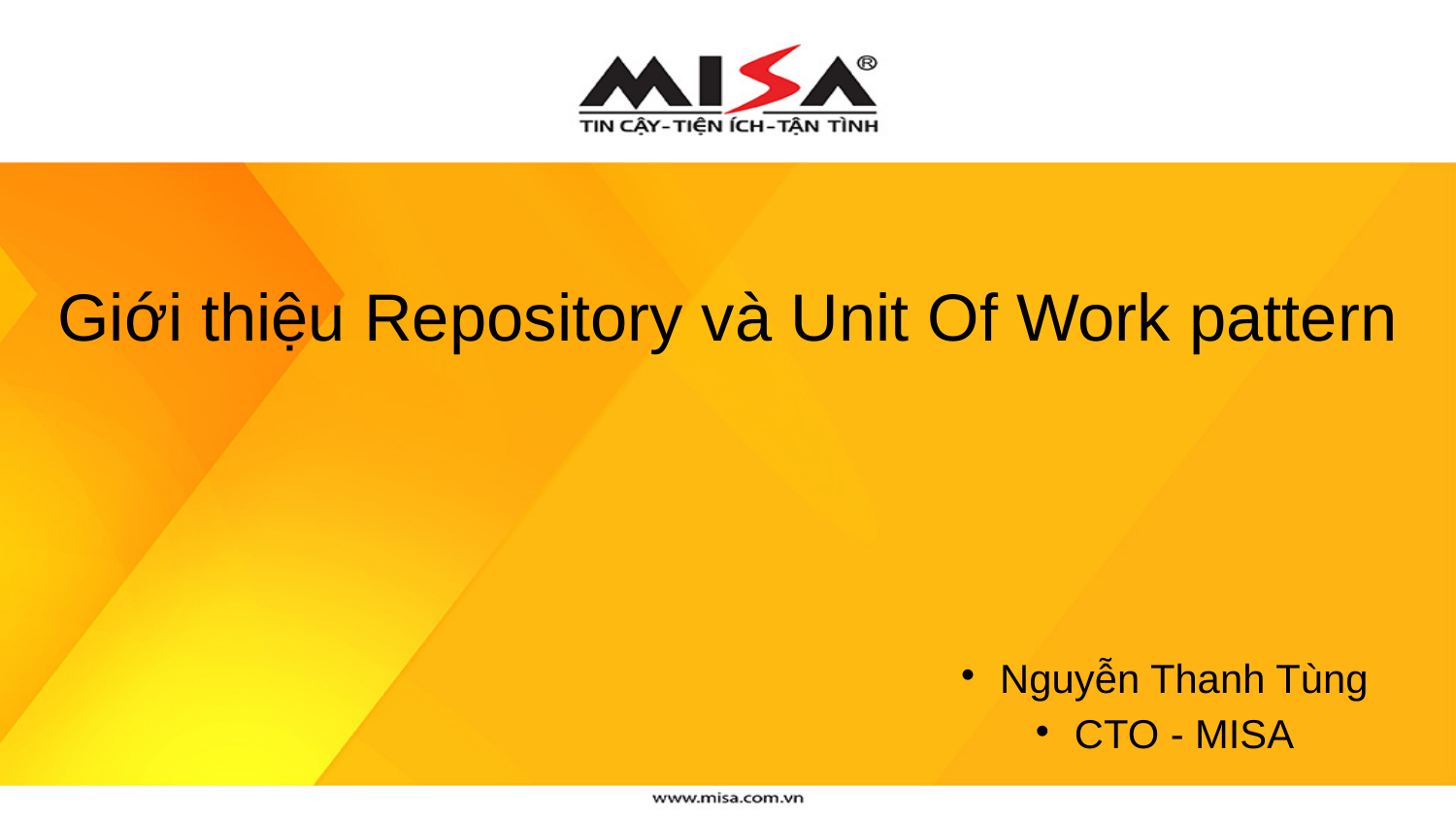

# Giới thiệu Repository và Unit Of Work pattern
Nguyễn Thanh Tùng
CTO - MISA